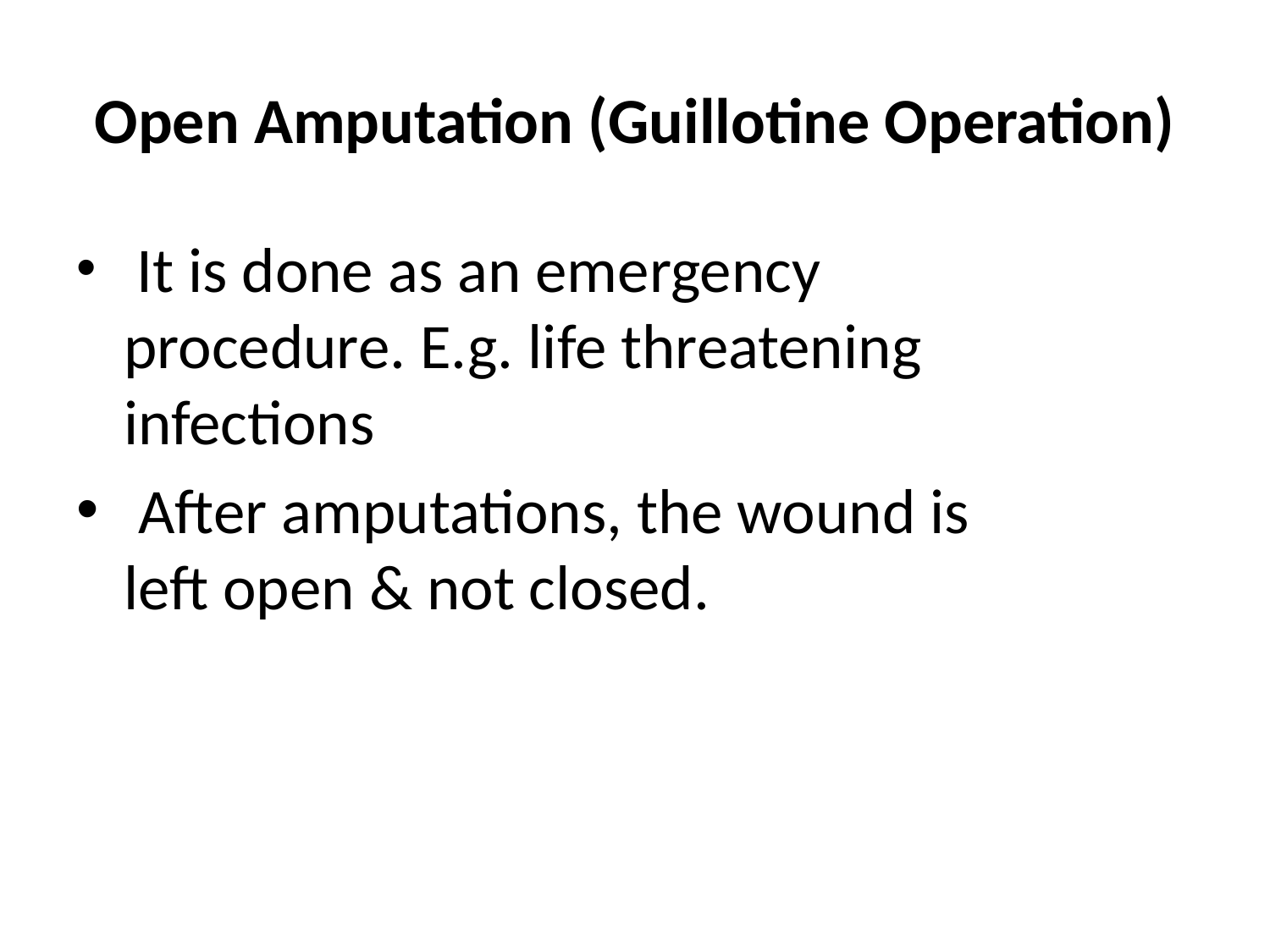

# Open Amputation (Guillotine Operation)
 It is done as an emergency procedure. E.g. life threatening infections
 After amputations, the wound is left open & not closed.